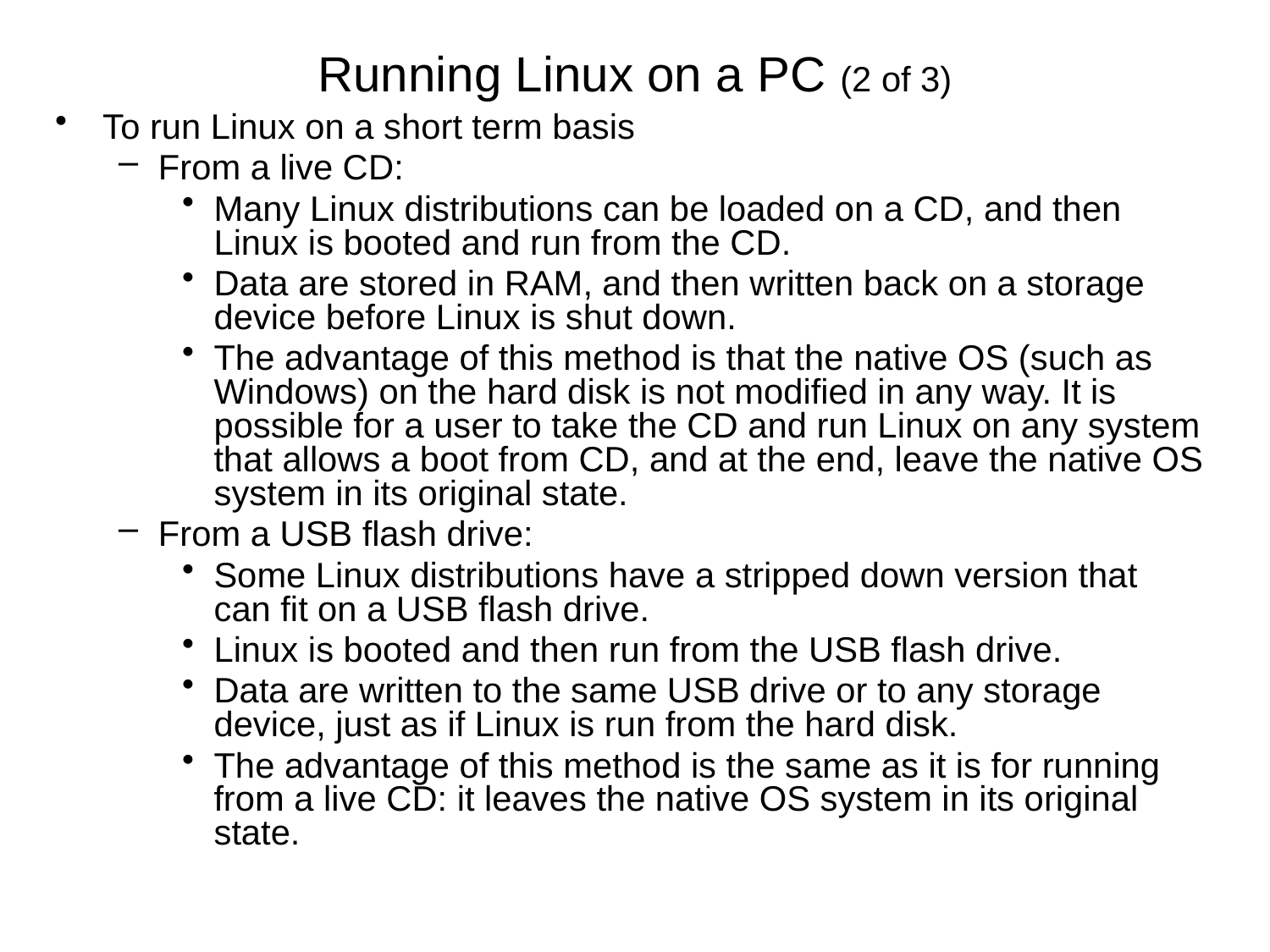

# Running Linux on a PC (2 of 3)
To run Linux on a short term basis
From a live CD:
Many Linux distributions can be loaded on a CD, and then Linux is booted and run from the CD.
Data are stored in RAM, and then written back on a storage device before Linux is shut down.
The advantage of this method is that the native OS (such as Windows) on the hard disk is not modified in any way. It is possible for a user to take the CD and run Linux on any system that allows a boot from CD, and at the end, leave the native OS system in its original state.
From a USB flash drive:
Some Linux distributions have a stripped down version that can fit on a USB flash drive.
Linux is booted and then run from the USB flash drive.
Data are written to the same USB drive or to any storage device, just as if Linux is run from the hard disk.
The advantage of this method is the same as it is for running from a live CD: it leaves the native OS system in its original state.